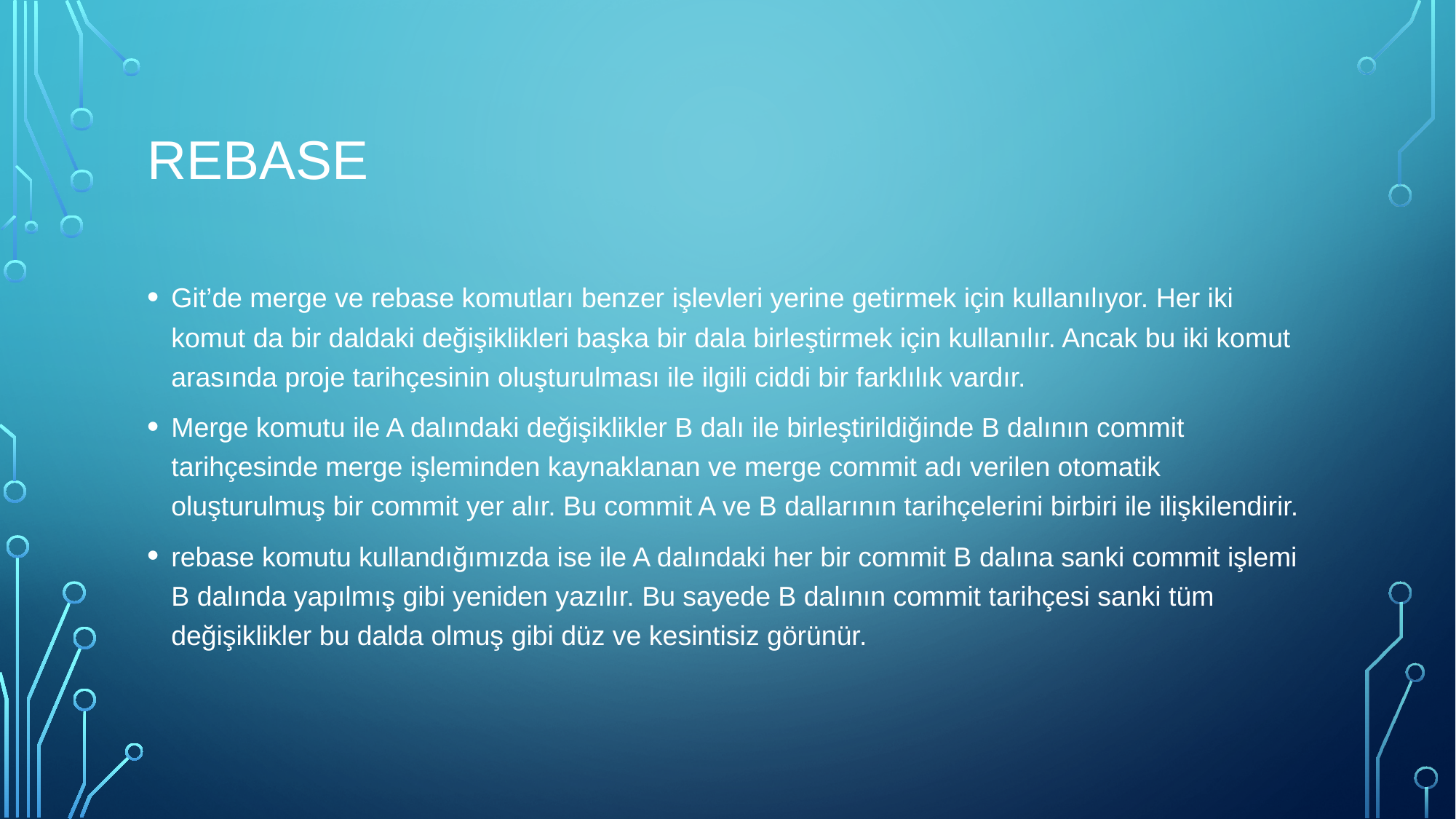

# Rebase
Git’de merge ve rebase komutları benzer işlevleri yerine getirmek için kullanılıyor. Her iki komut da bir daldaki değişiklikleri başka bir dala birleştirmek için kullanılır. Ancak bu iki komut arasında proje tarihçesinin oluşturulması ile ilgili ciddi bir farklılık vardır.
Merge komutu ile A dalındaki değişiklikler B dalı ile birleştirildiğinde B dalının commit tarihçesinde merge işleminden kaynaklanan ve merge commit adı verilen otomatik oluşturulmuş bir commit yer alır. Bu commit A ve B dallarının tarihçelerini birbiri ile ilişkilendirir.
rebase komutu kullandığımızda ise ile A dalındaki her bir commit B dalına sanki commit işlemi B dalında yapılmış gibi yeniden yazılır. Bu sayede B dalının commit tarihçesi sanki tüm değişiklikler bu dalda olmuş gibi düz ve kesintisiz görünür.